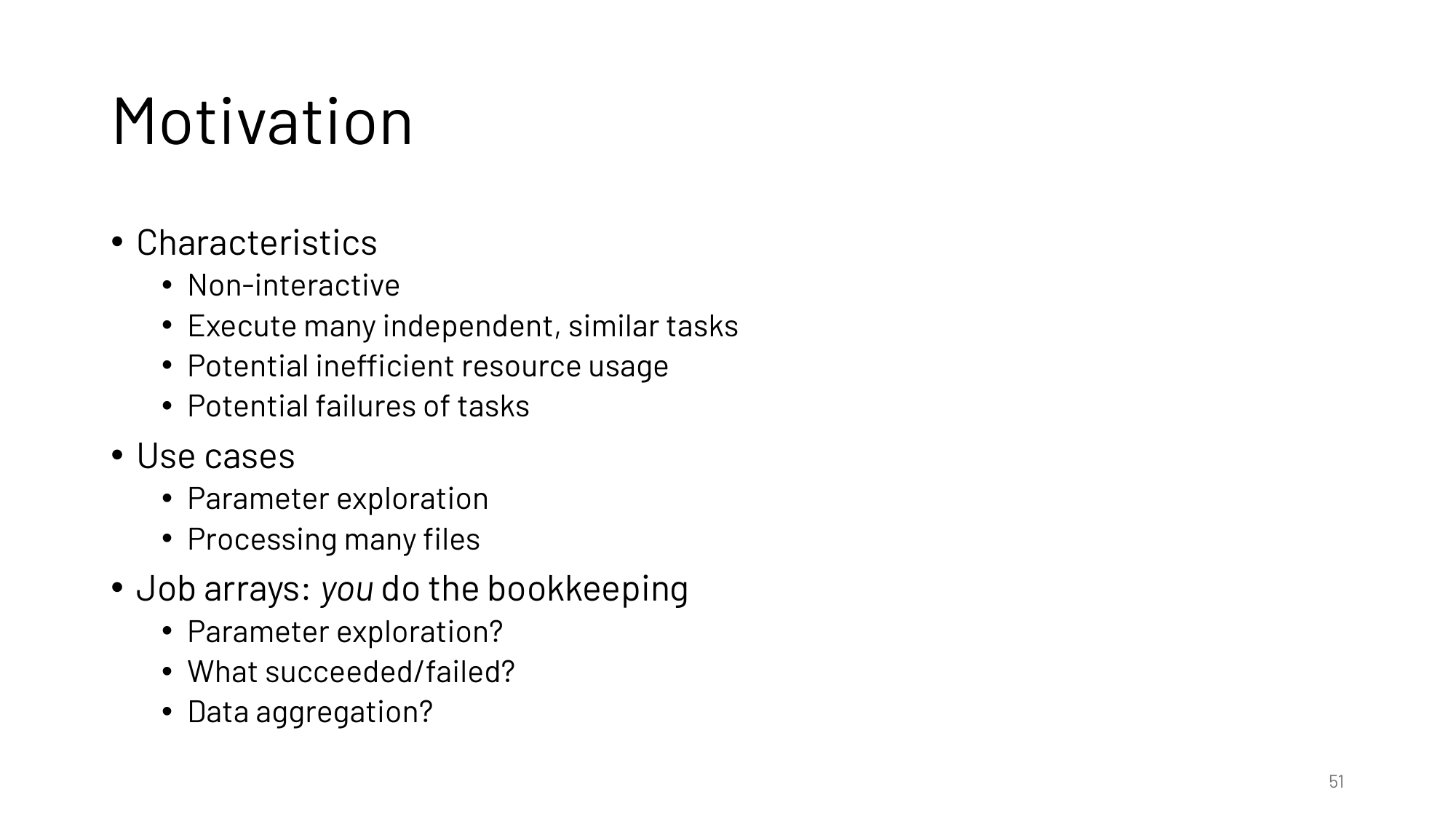

# Motivation
Characteristics
Non-interactive
Execute many independent, similar tasks
Potential inefficient resource usage
Potential failures of tasks
Use cases
Parameter exploration
Processing many files
Job arrays: you do the bookkeeping
Parameter exploration?
What succeeded/failed?
Data aggregation?

51